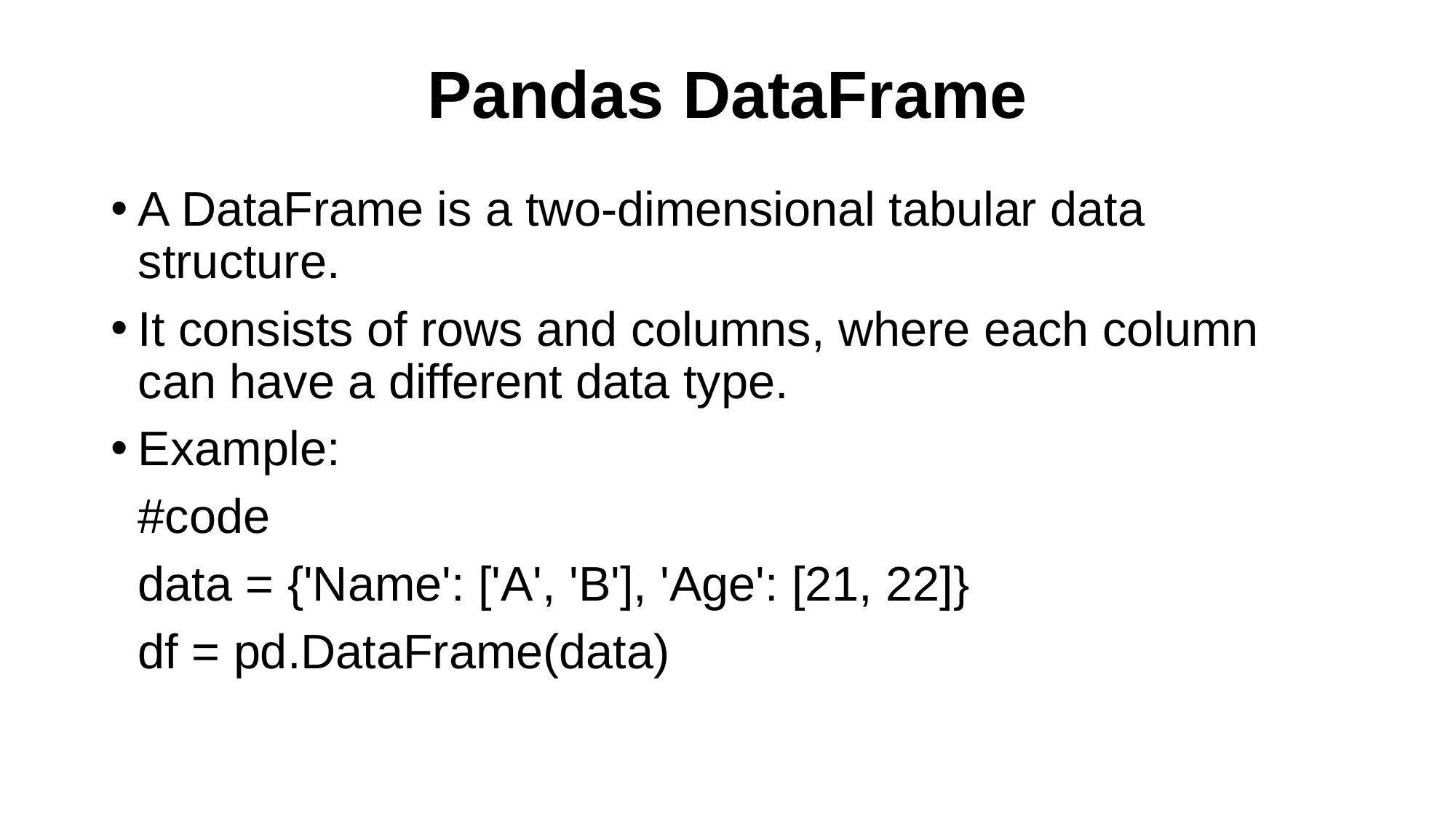

# Pandas DataFrame
A DataFrame is a two-dimensional tabular data structure.
It consists of rows and columns, where each column can have a different data type.
Example:
#code
data = {'Name': ['A', 'B'], 'Age': [21, 22]}
df = pd.DataFrame(data)